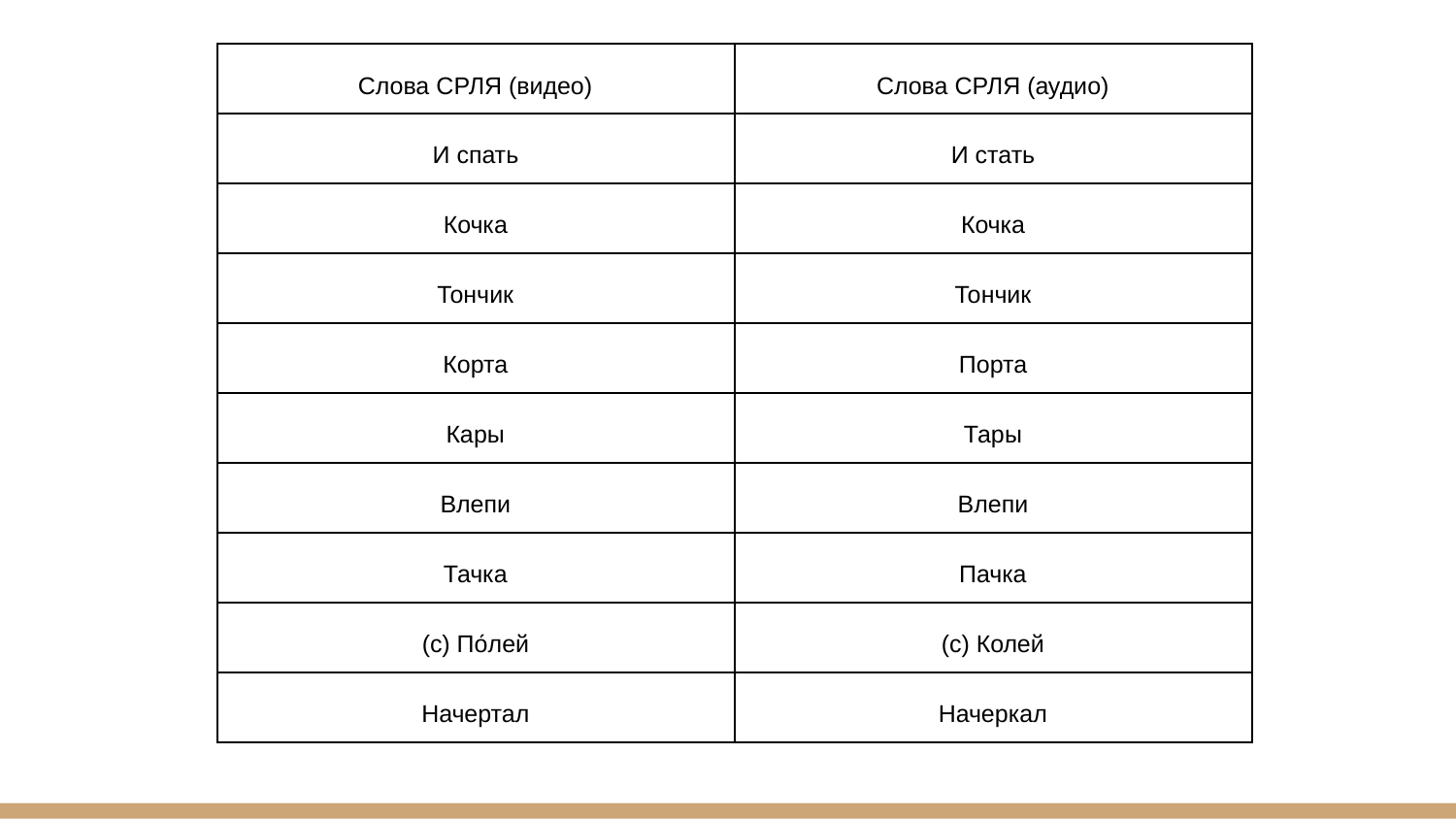

| Слова СРЛЯ (видео) | Слова СРЛЯ (аудио) |
| --- | --- |
| И спать | И стать |
| Кочка | Кочка |
| Тончик | Тончик |
| Корта | Порта |
| Кары | Тары |
| Влепи | Влепи |
| Тачка | Пачка |
| (с) По́лей | (с) Колей |
| Начертал | Начеркал |